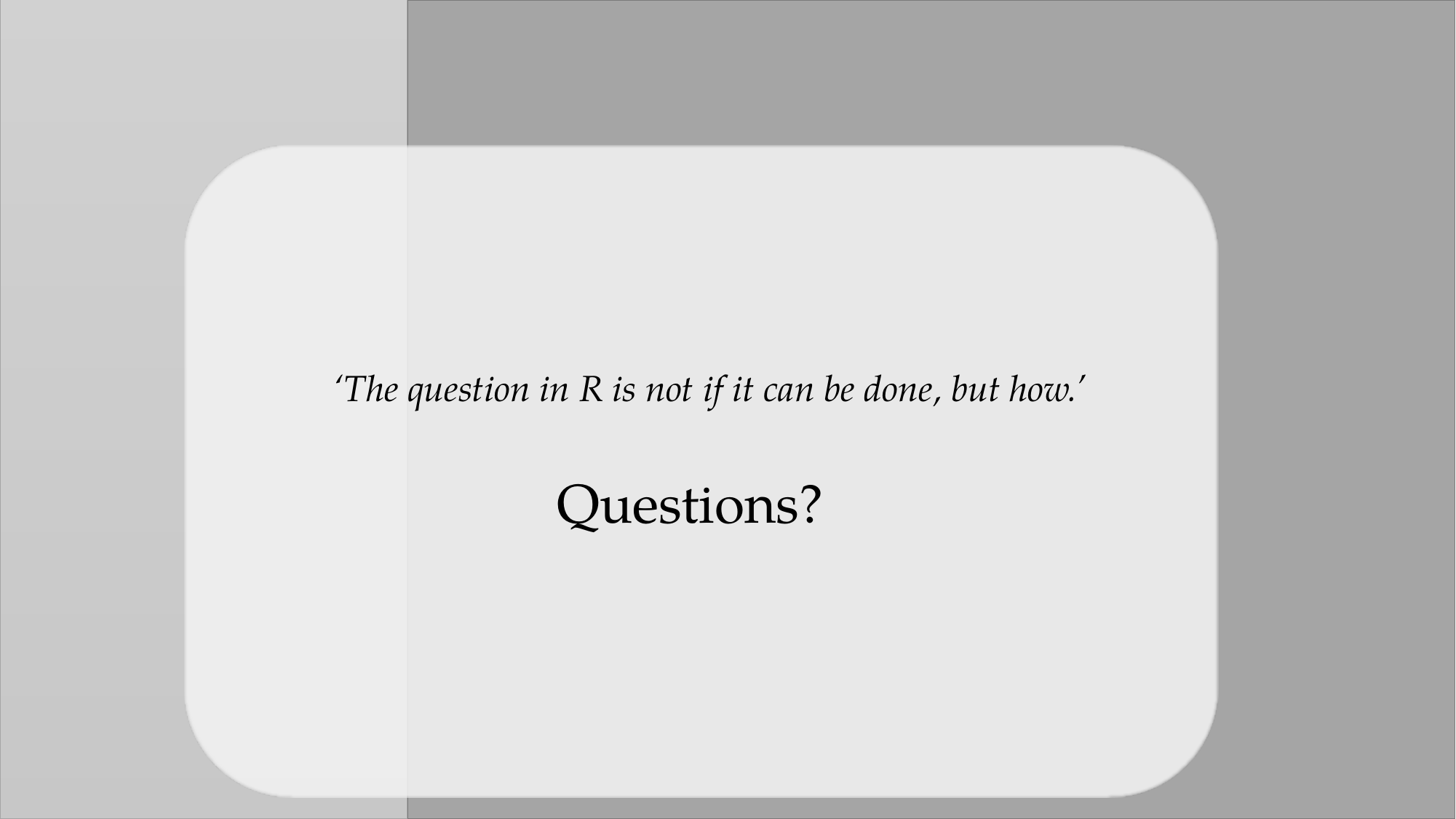

‘The question in R is not if it can be done, but how.’

Questions?